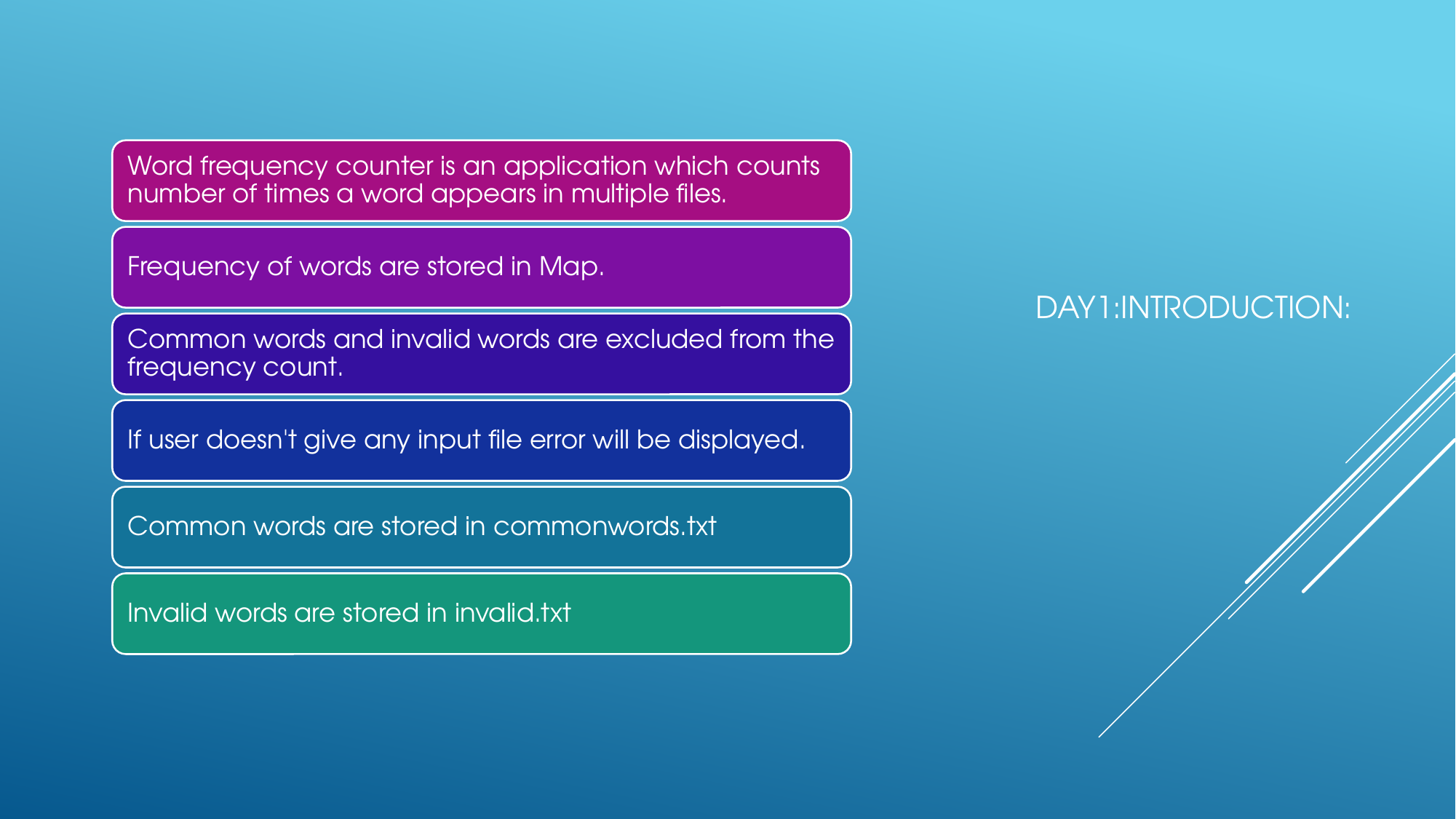

Word frequency counter is an application which counts number of times a word appears in multiple files.
Frequency of words are stored in Map.
Common words and invalid words are excluded from the frequency count.
If user doesn't give any input file error will be displayed.
Common words are stored in commonwords.txt
Invalid words are stored in invalid.txt
# DAY1:INTRODUCTION: